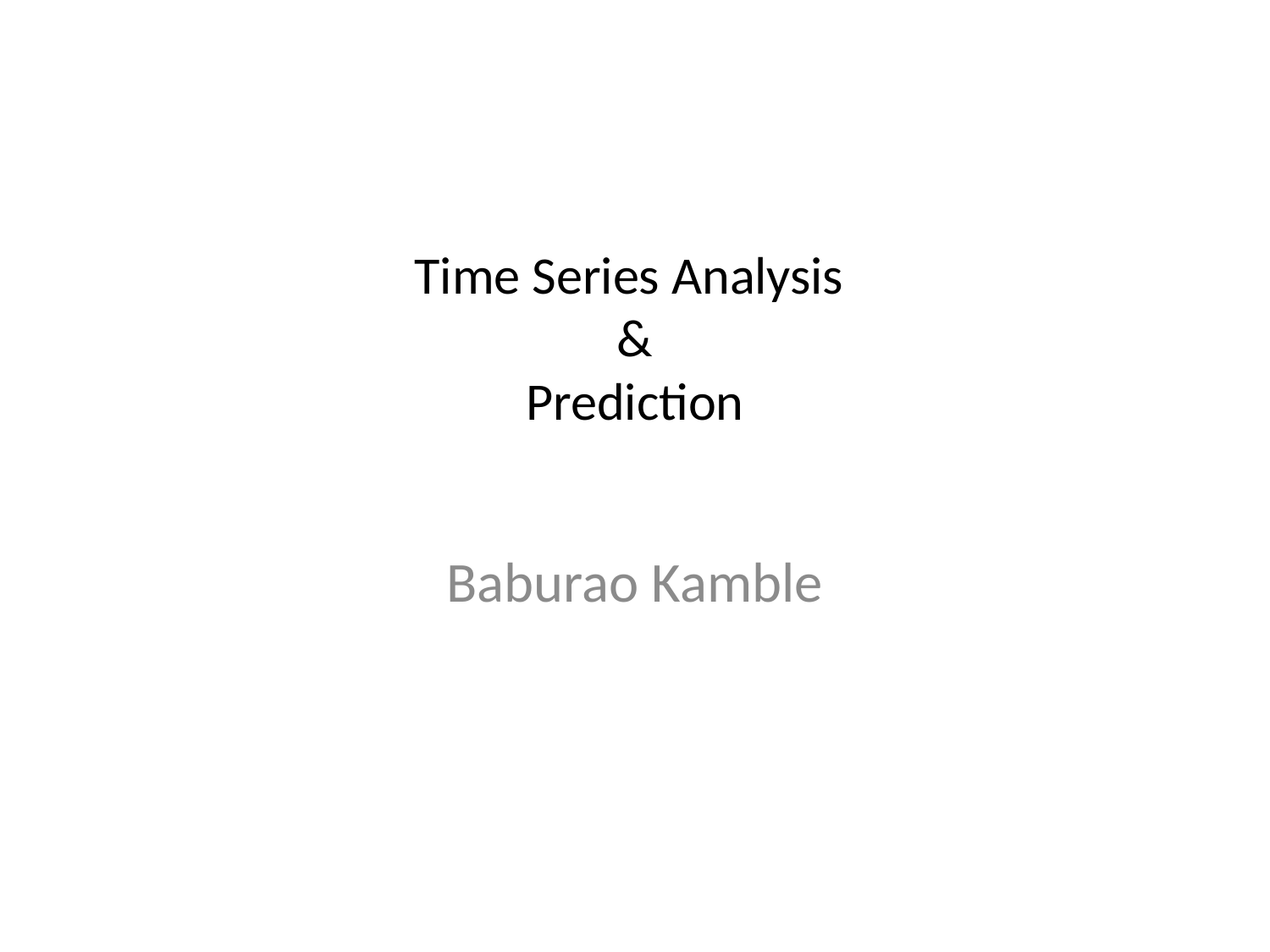

# Time Series Analysis & Prediction
Baburao Kamble